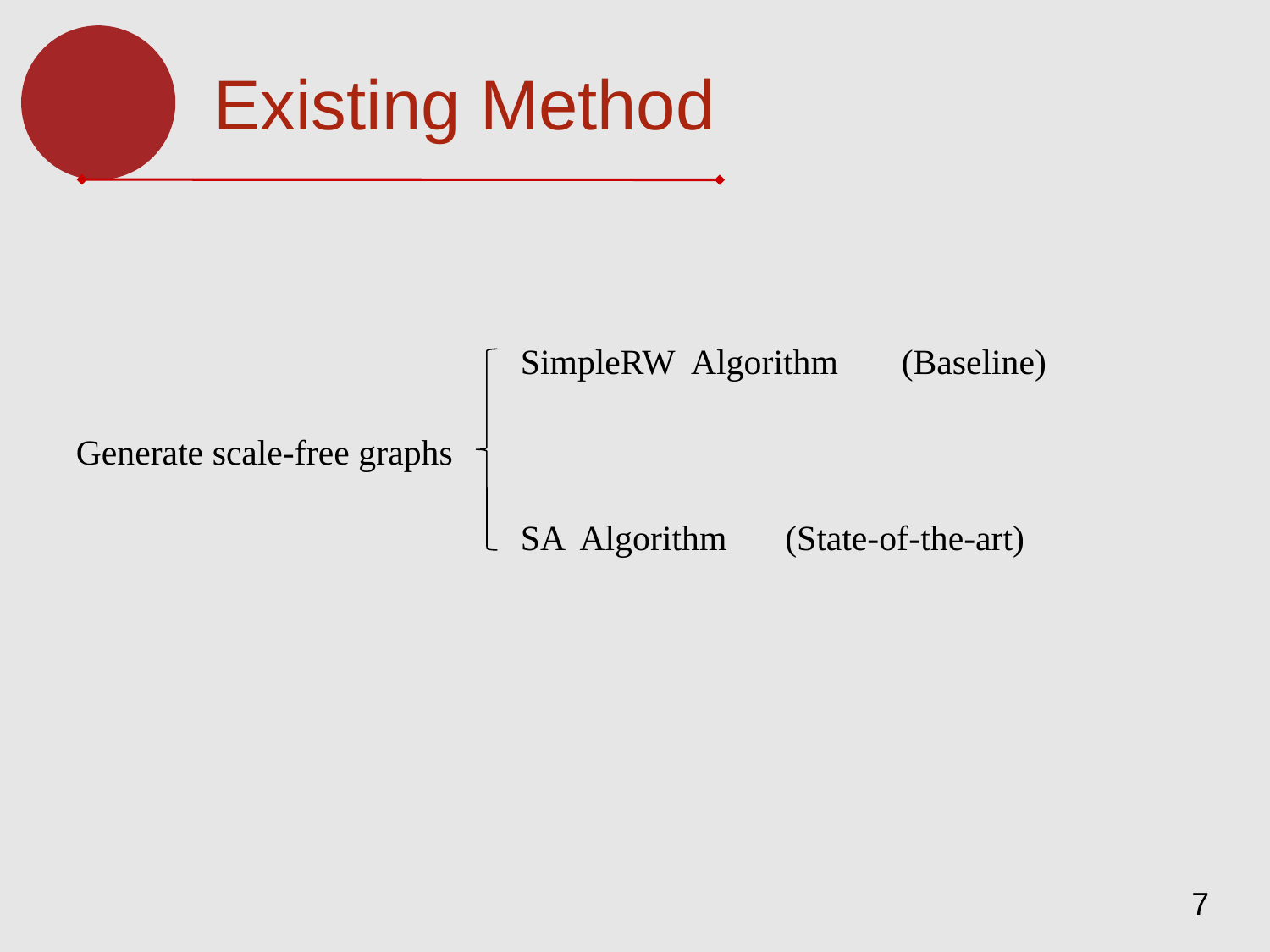

Existing Method
SimpleRW  Algorithm
(Baseline)

Generate scale-free graphs
SA  Algorithm
(State-of-the-art)
7